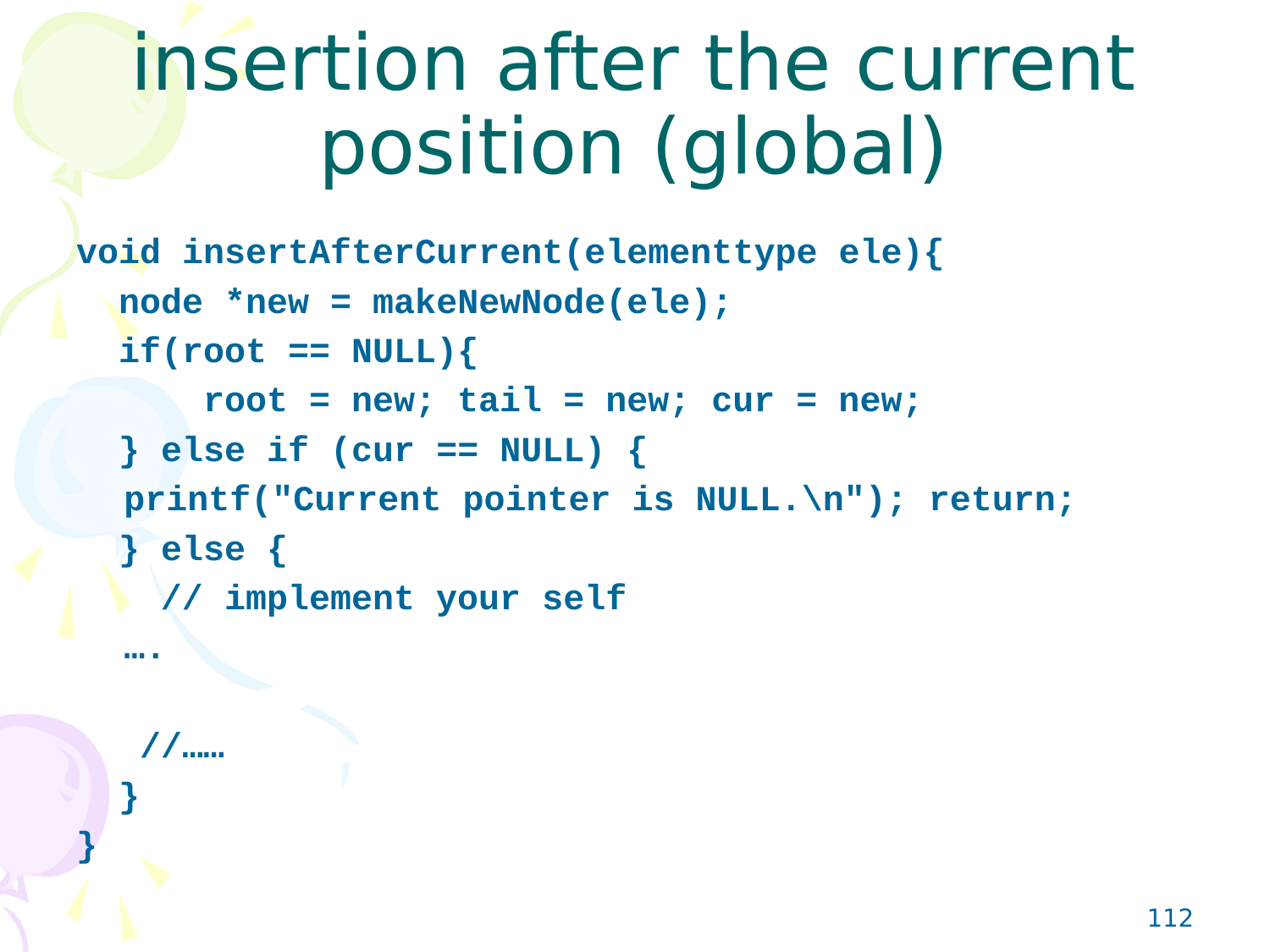

# insertion after the current position (global)
void insertAfterCurrent(elementtype ele){
  node *new = makeNewNode(ele);
  if(root == NULL){
      root = new; tail = new; cur = new;
  } else if (cur == NULL) {
  	printf("Current pointer is NULL.\n"); return;
  } else {
    // implement your self
	….

   //……
  }
}
112